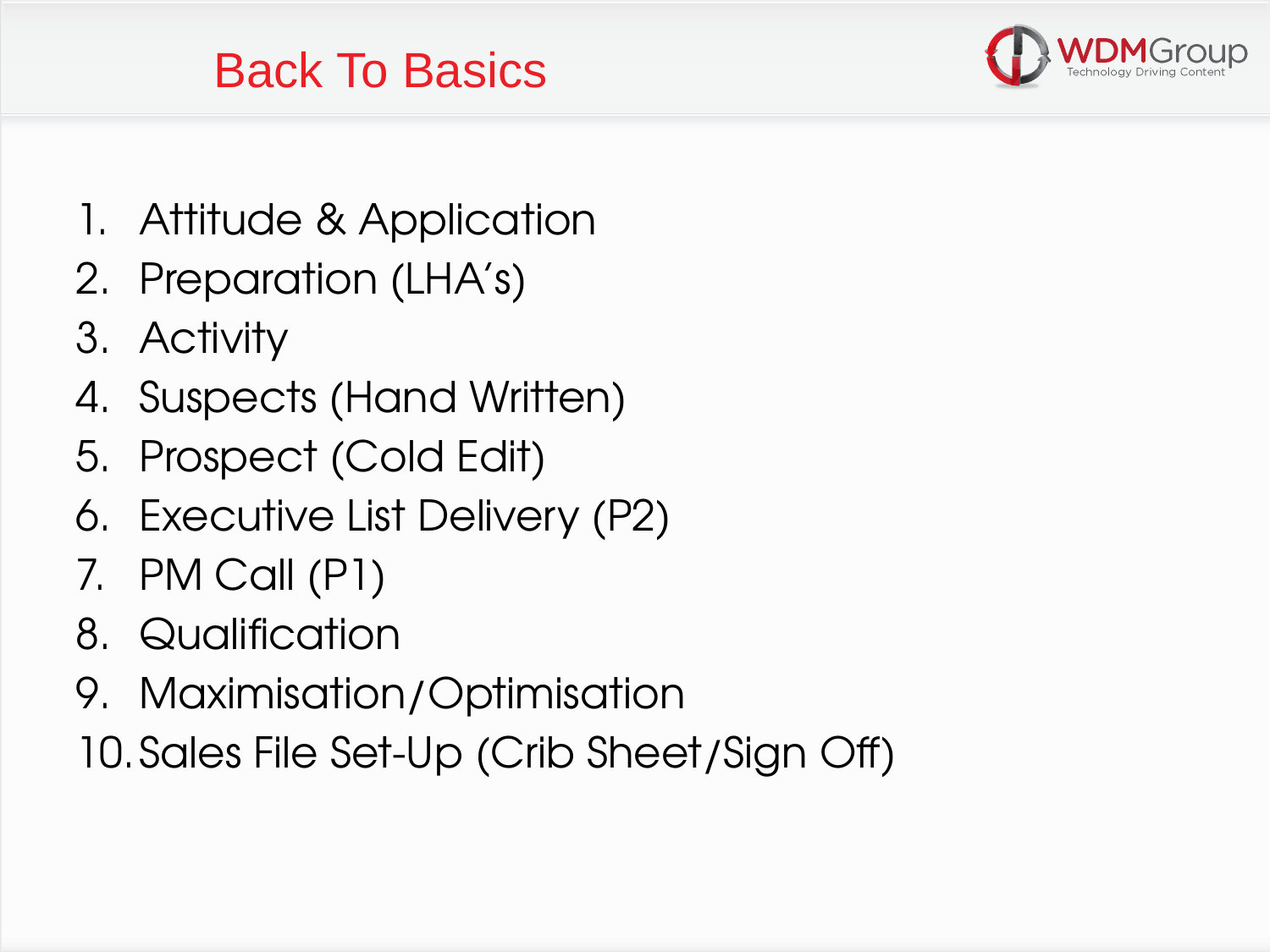

Back To Basics
Attitude & Application
Preparation (LHA’s)
Activity
Suspects (Hand Written)
Prospect (Cold Edit)
Executive List Delivery (P2)
PM Call (P1)
Qualification
Maximisation/Optimisation
Sales File Set-Up (Crib Sheet/Sign Off)